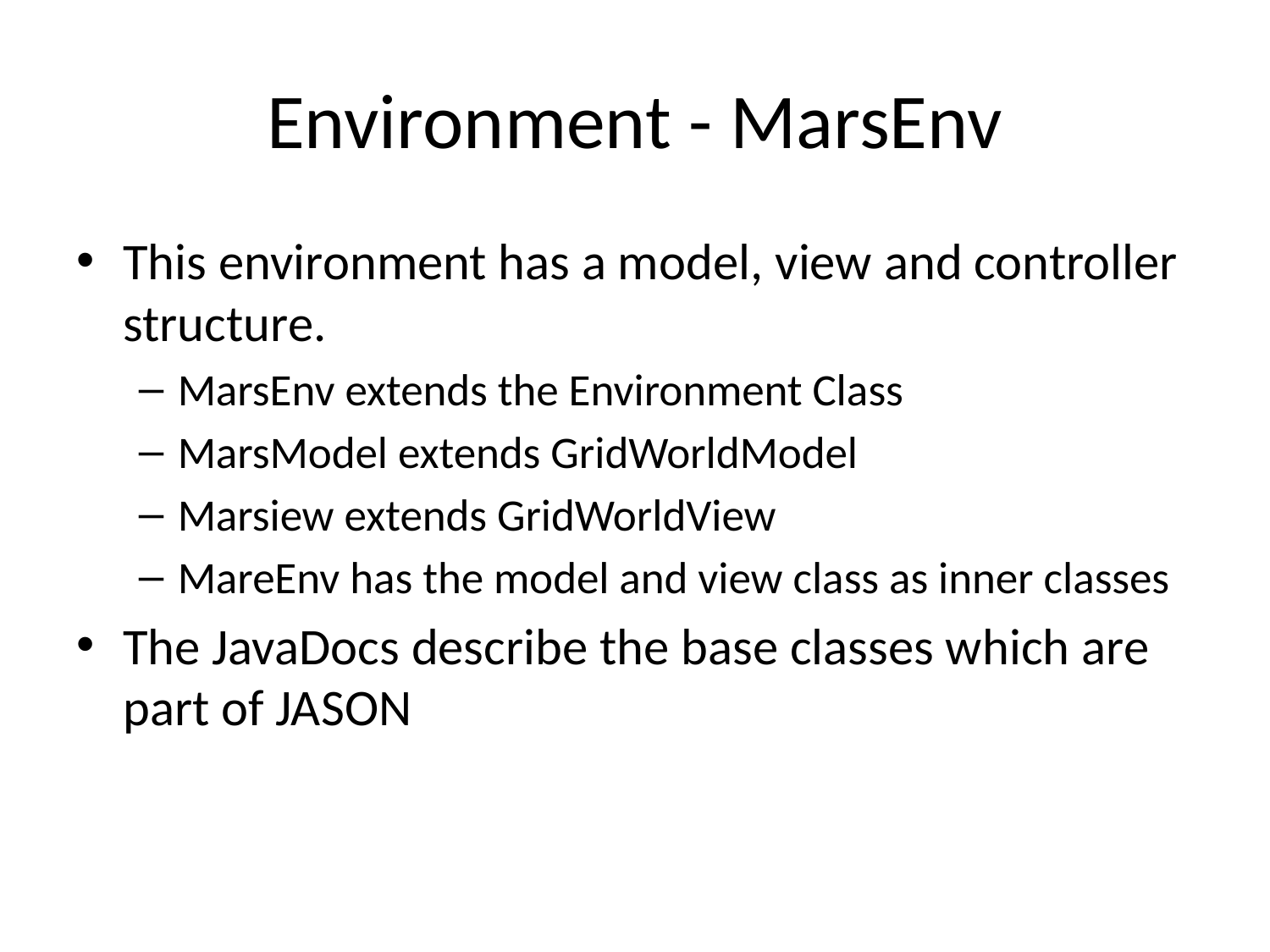

# Environment - MarsEnv
This environment has a model, view and controller structure.
MarsEnv extends the Environment Class
MarsModel extends GridWorldModel
Marsiew extends GridWorldView
MareEnv has the model and view class as inner classes
The JavaDocs describe the base classes which are part of JASON